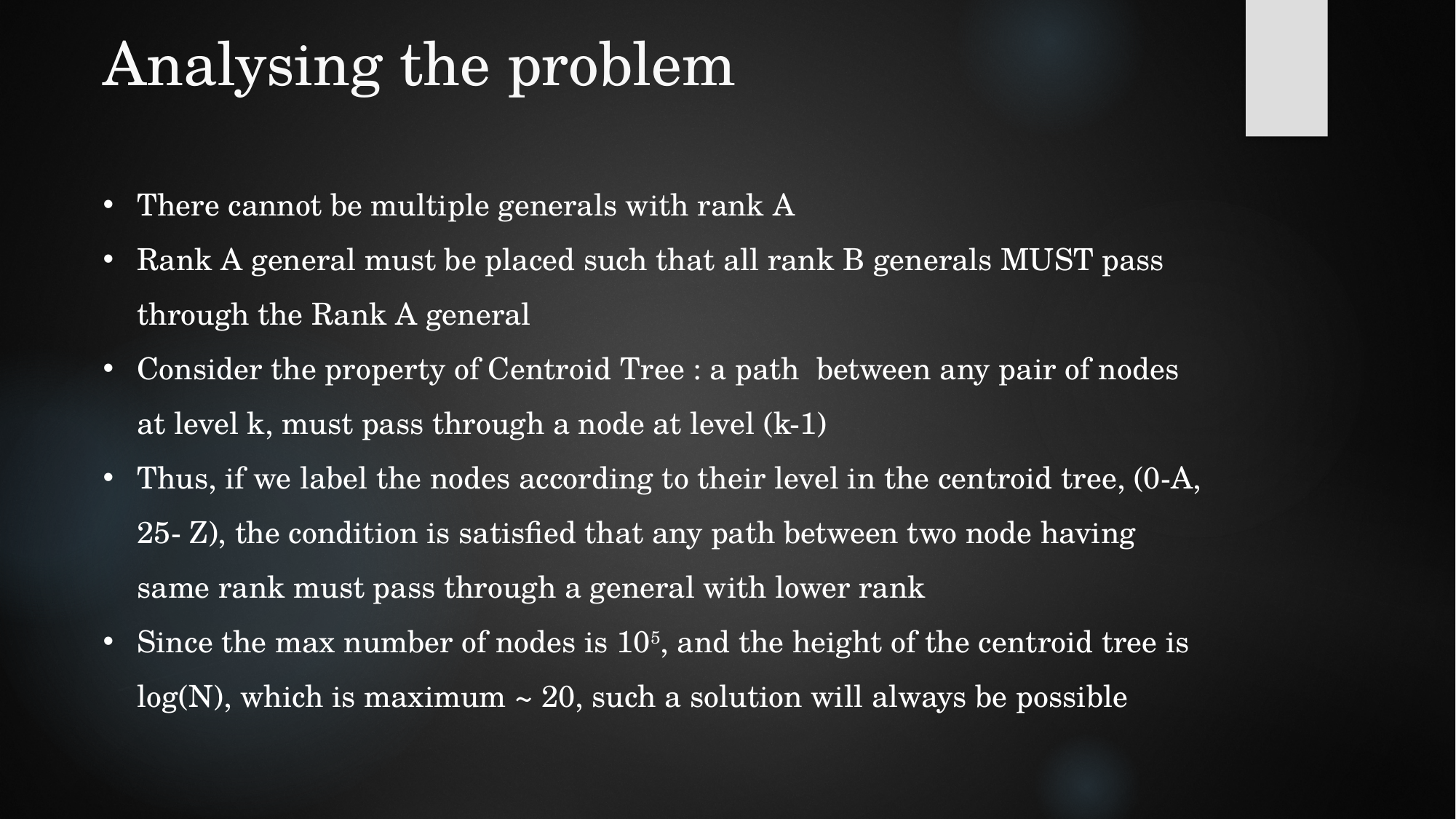

# Analysing the problem
There cannot be multiple generals with rank A
Rank A general must be placed such that all rank B generals MUST pass through the Rank A general
Consider the property of Centroid Tree : a path  between any pair of nodes at level k, must pass through a node at level (k-1)
Thus, if we label the nodes according to their level in the centroid tree, (0-A, 25- Z), the condition is satisfied that any path between two node having same rank must pass through a general with lower rank
Since the max number of nodes is 105, and the height of the centroid tree is log(N), which is maximum ~ 20, such a solution will always be possible